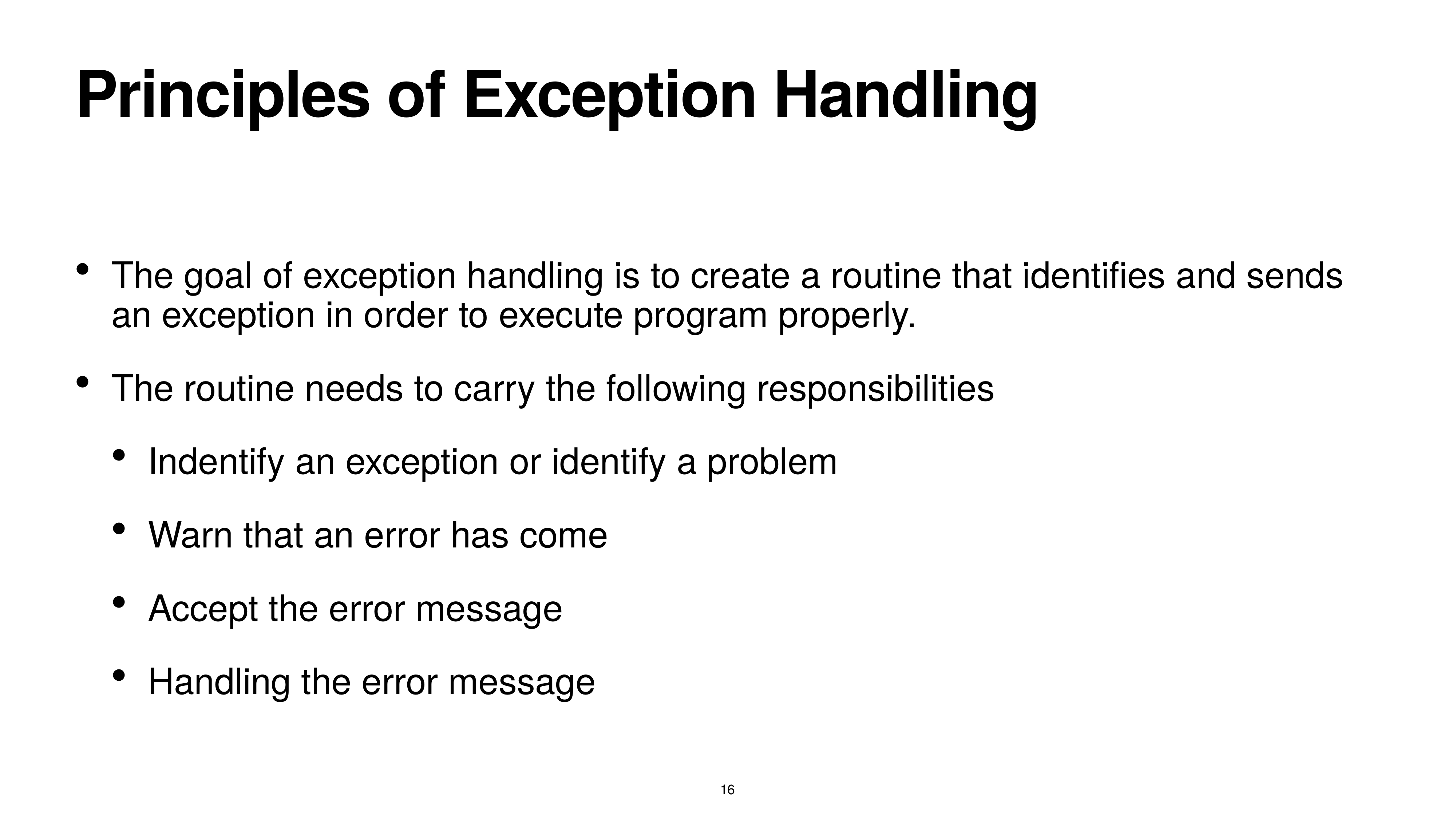

# Principles of Exception Handling

The goal of exception handling is to create a routine that identifies and sends an exception in order to execute program properly.
The routine needs to carry the following responsibilities
Indentify an exception or identify a problem
Warn that an error has come
Accept the error message
Handling the error message
16